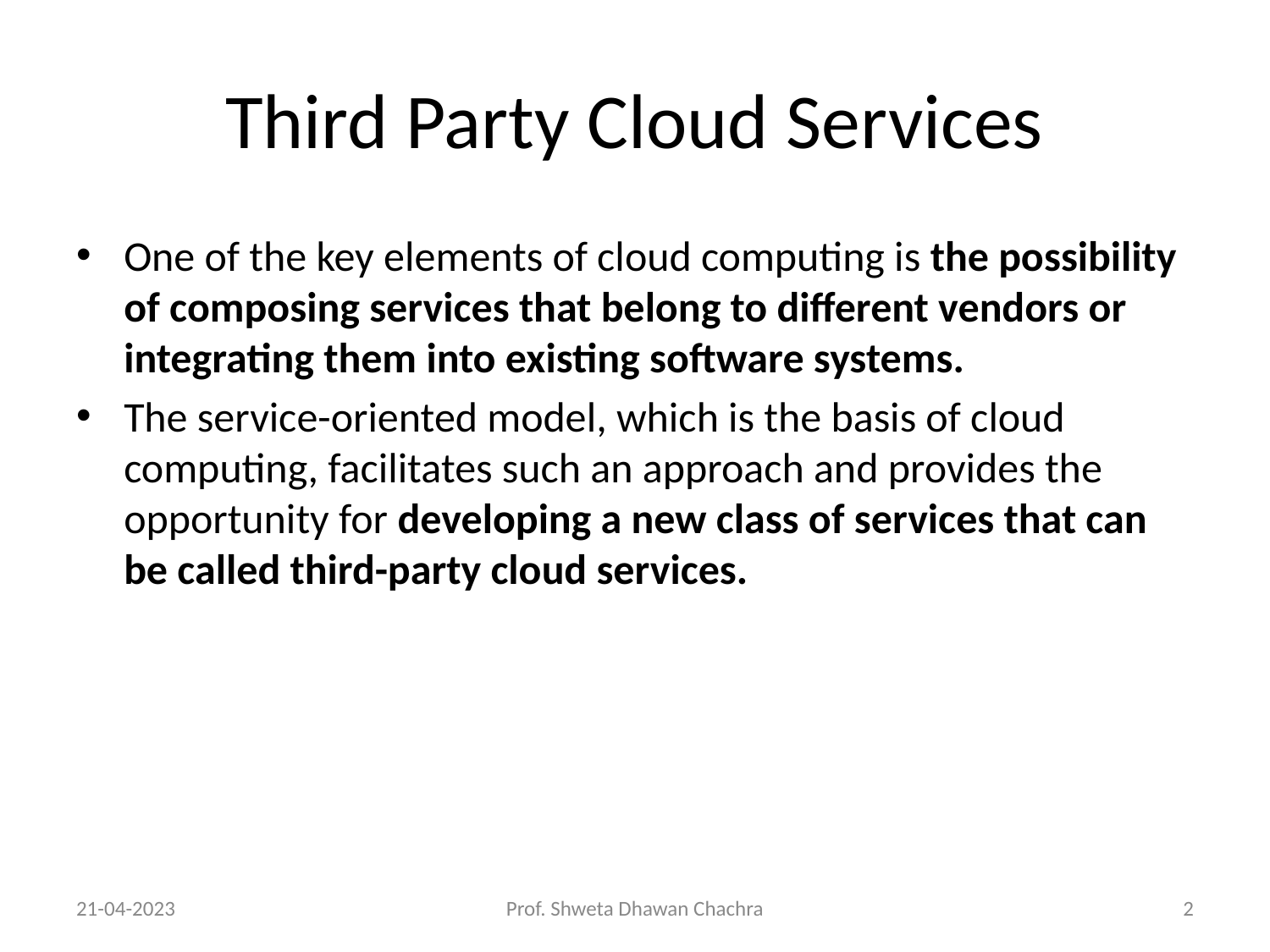

# Third Party Cloud Services
One of the key elements of cloud computing is the possibility of composing services that belong to different vendors or integrating them into existing software systems.
The service-oriented model, which is the basis of cloud computing, facilitates such an approach and provides the opportunity for developing a new class of services that can be called third-party cloud services.
21-04-2023
Prof. Shweta Dhawan Chachra
2